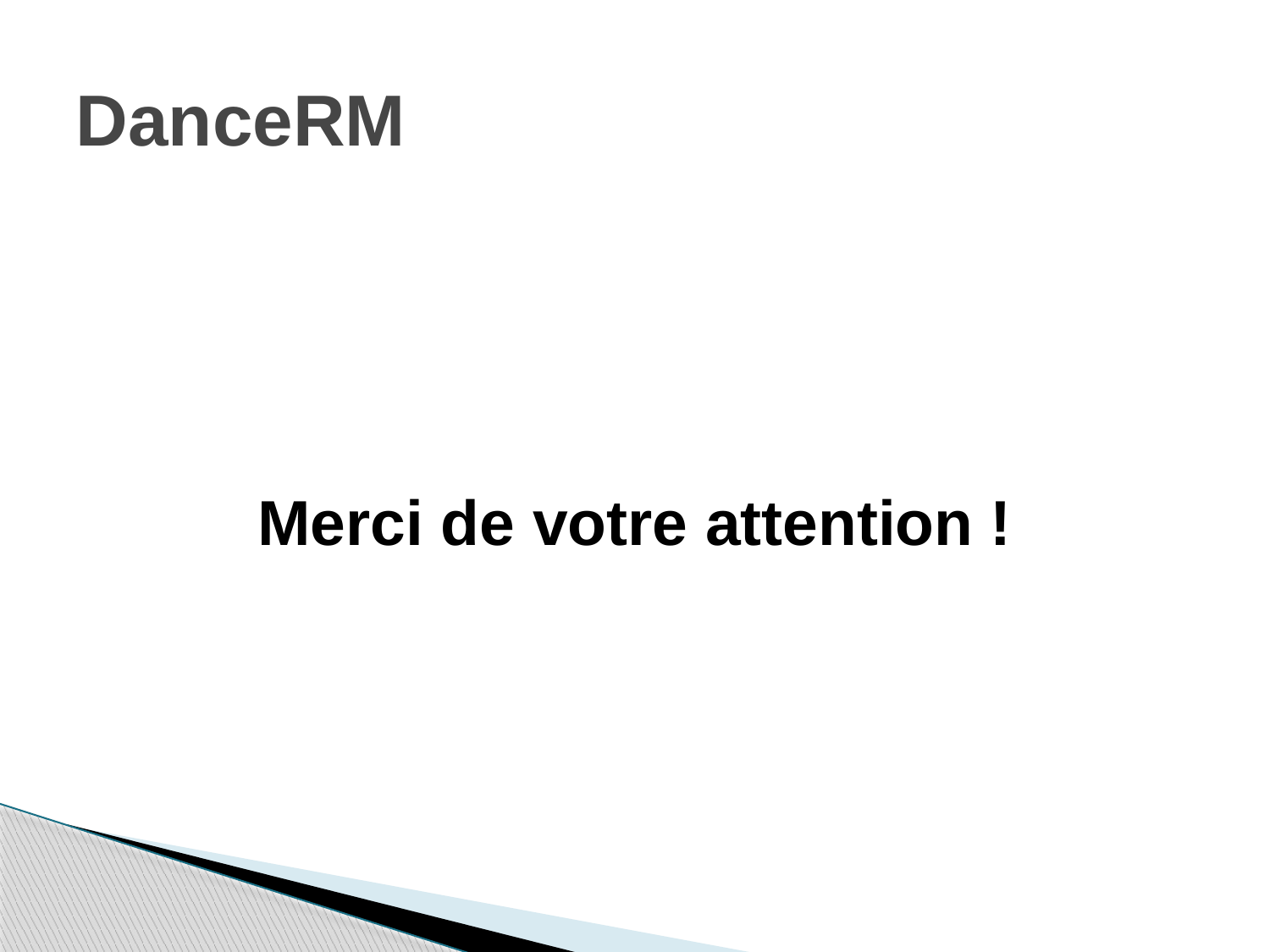

# DanceRM
Merci de votre attention !